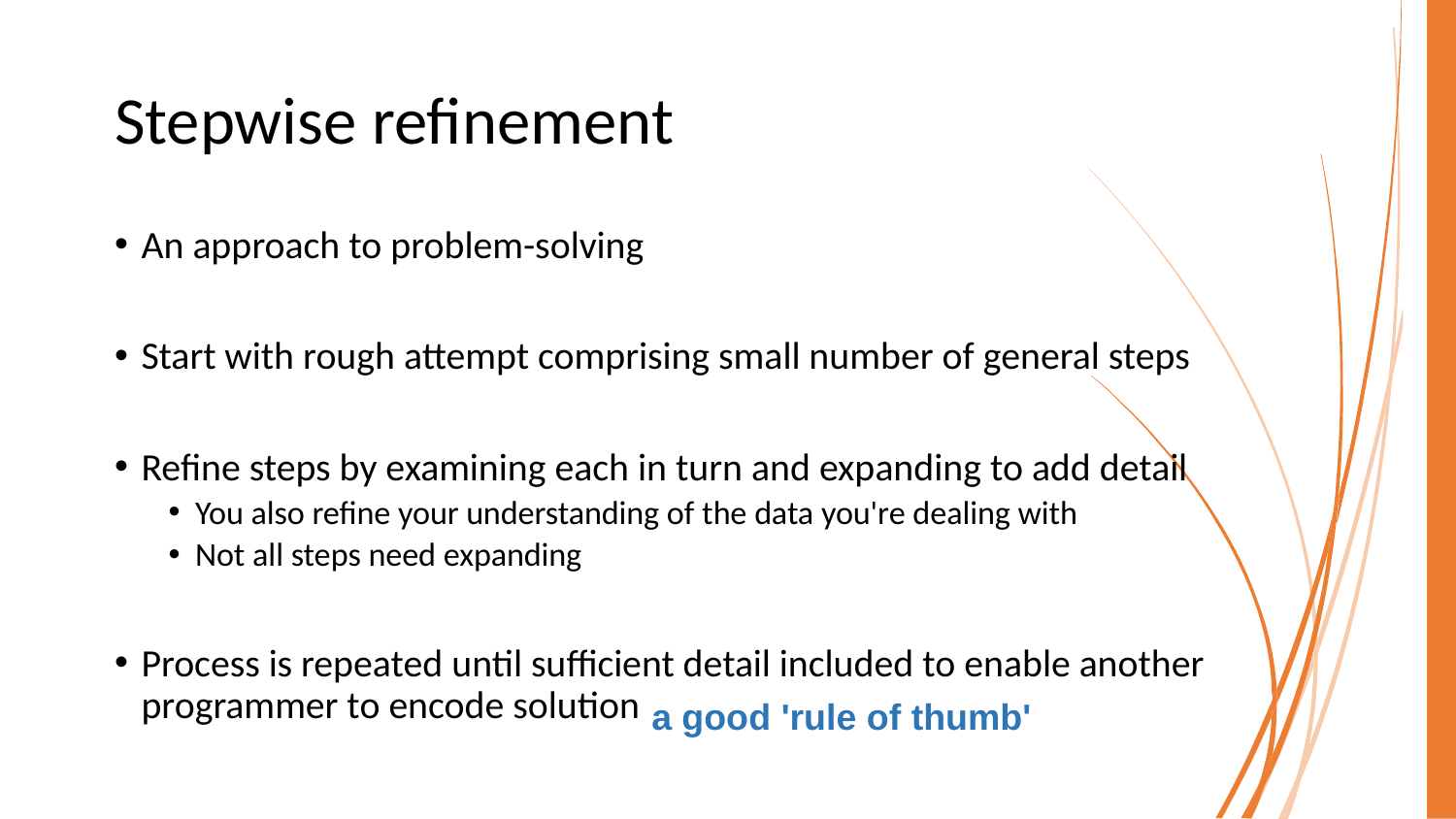

# Stepwise refinement
An approach to problem-solving

Start with rough attempt comprising small number of general steps

Refine steps by examining each in turn and expanding to add detail
You also refine your understanding of the data you're dealing with
Not all steps need expanding

Process is repeated until sufficient detail included to enable another programmer to encode solution
a good 'rule of thumb'